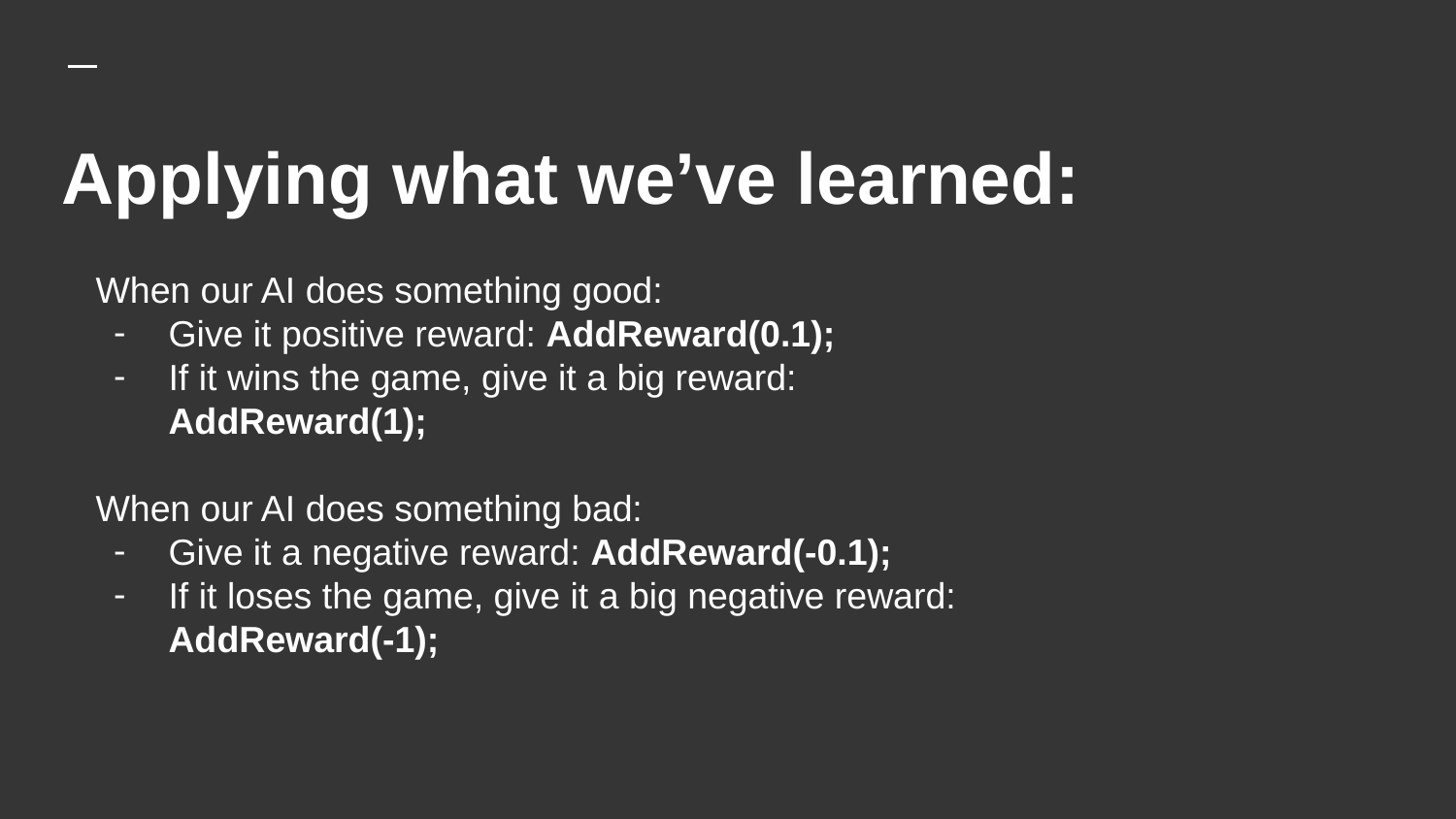

# Applying what we’ve learned:
When our AI does something good:
Give it positive reward: AddReward(0.1);
If it wins the game, give it a big reward: AddReward(1);

When our AI does something bad:
Give it a negative reward: AddReward(-0.1);
If it loses the game, give it a big negative reward: AddReward(-1);